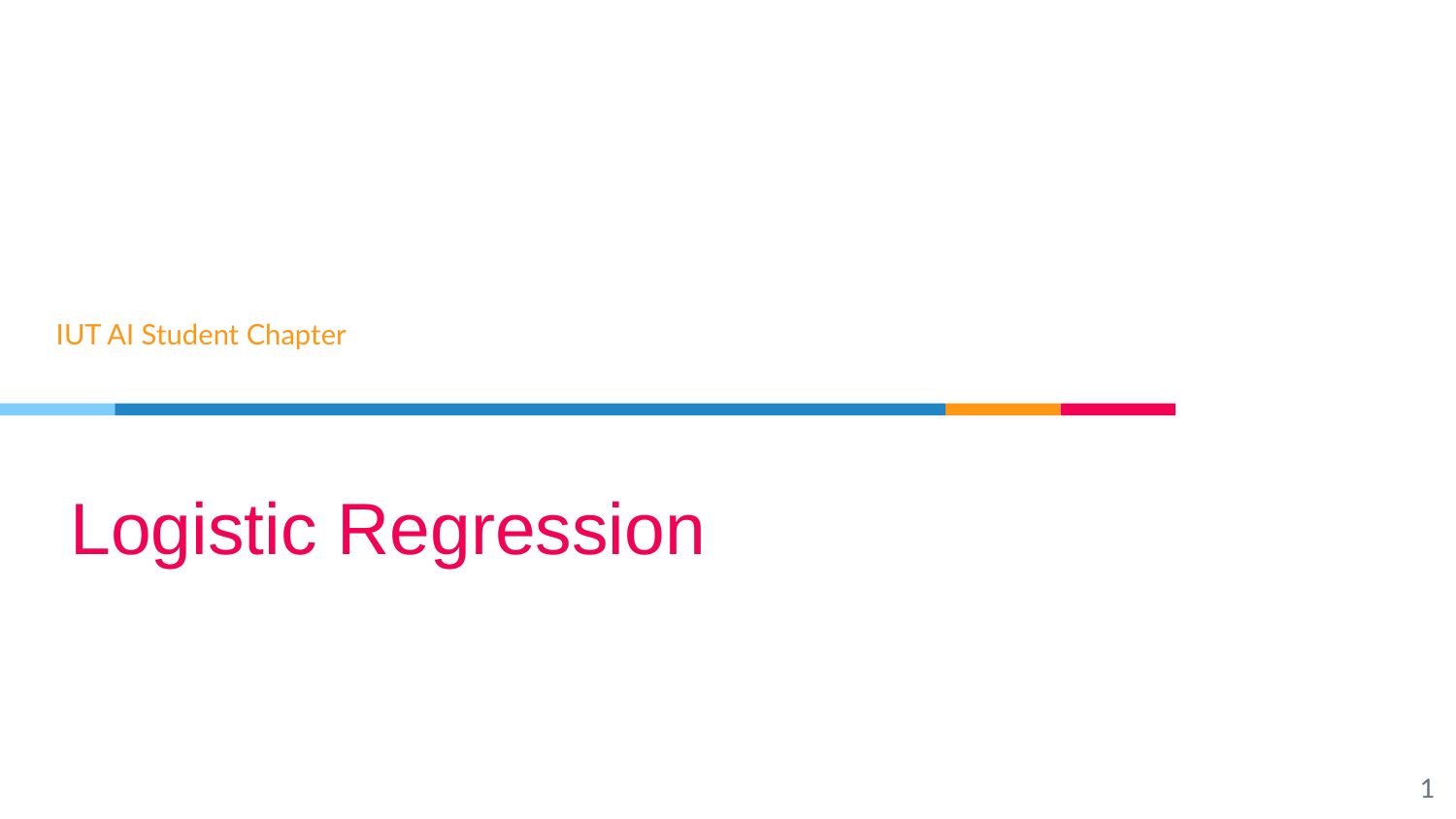

IUT AI Student Chapter
# Logistic Regression
1